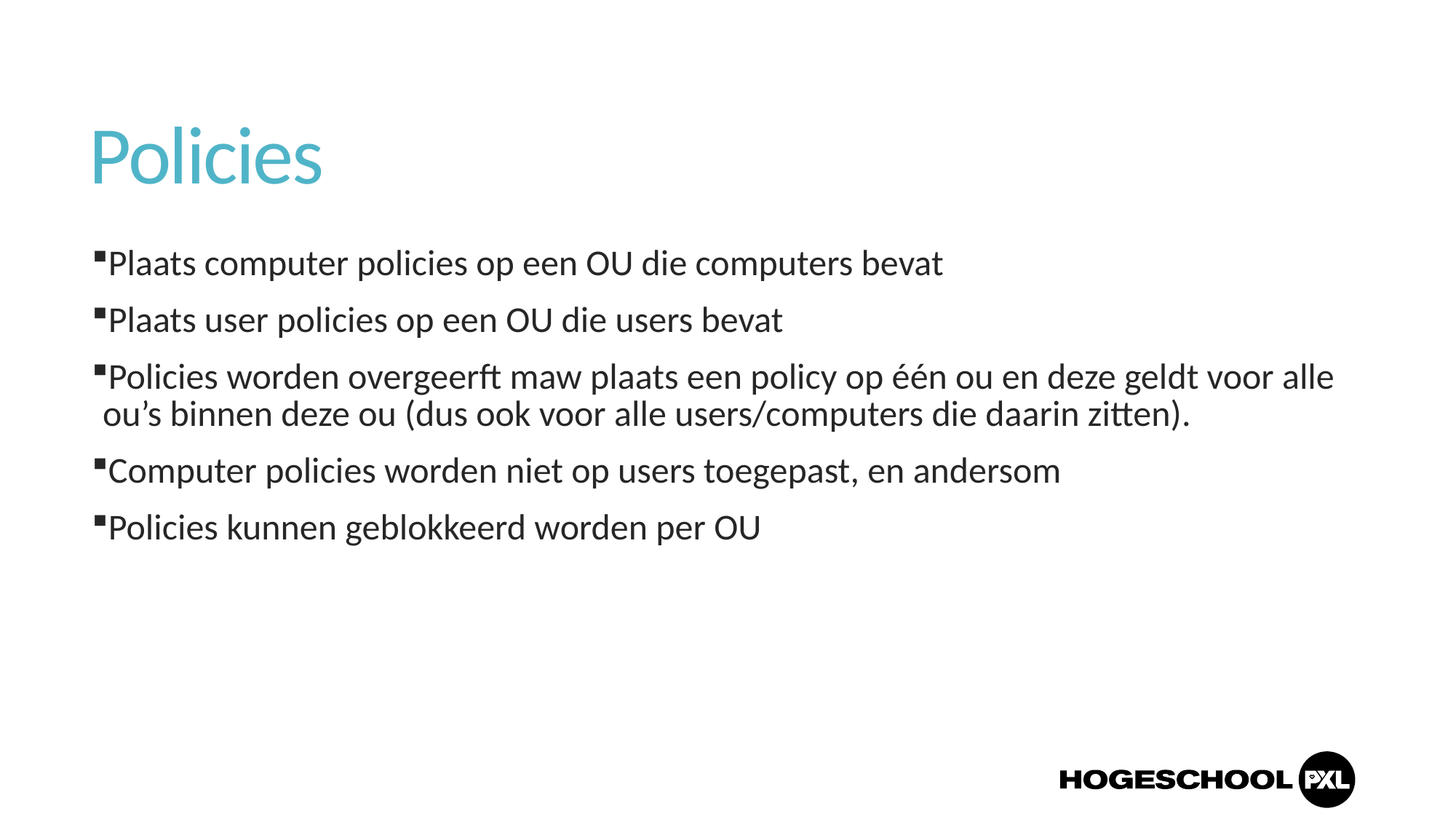

# Policies
Plaats computer policies op een OU die computers bevat
Plaats user policies op een OU die users bevat
Policies worden overgeerft maw plaats een policy op één ou en deze geldt voor alle ou’s binnen deze ou (dus ook voor alle users/computers die daarin zitten).
Computer policies worden niet op users toegepast, en andersom
Policies kunnen geblokkeerd worden per OU